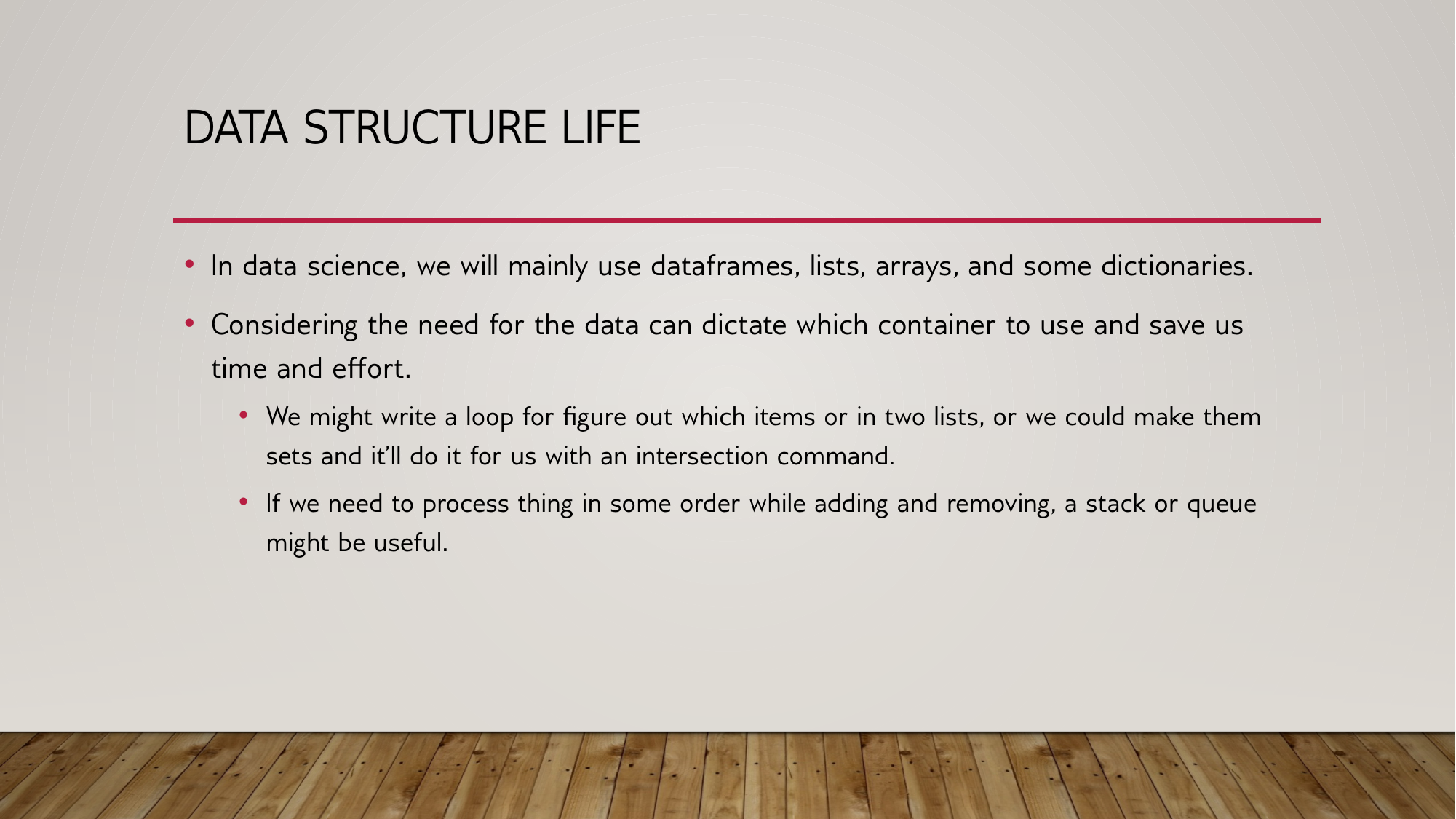

# Data Structure Life
In data science, we will mainly use dataframes, lists, arrays, and some dictionaries.
Considering the need for the data can dictate which container to use and save us time and effort.
We might write a loop for figure out which items or in two lists, or we could make them sets and it’ll do it for us with an intersection command.
If we need to process thing in some order while adding and removing, a stack or queue might be useful.